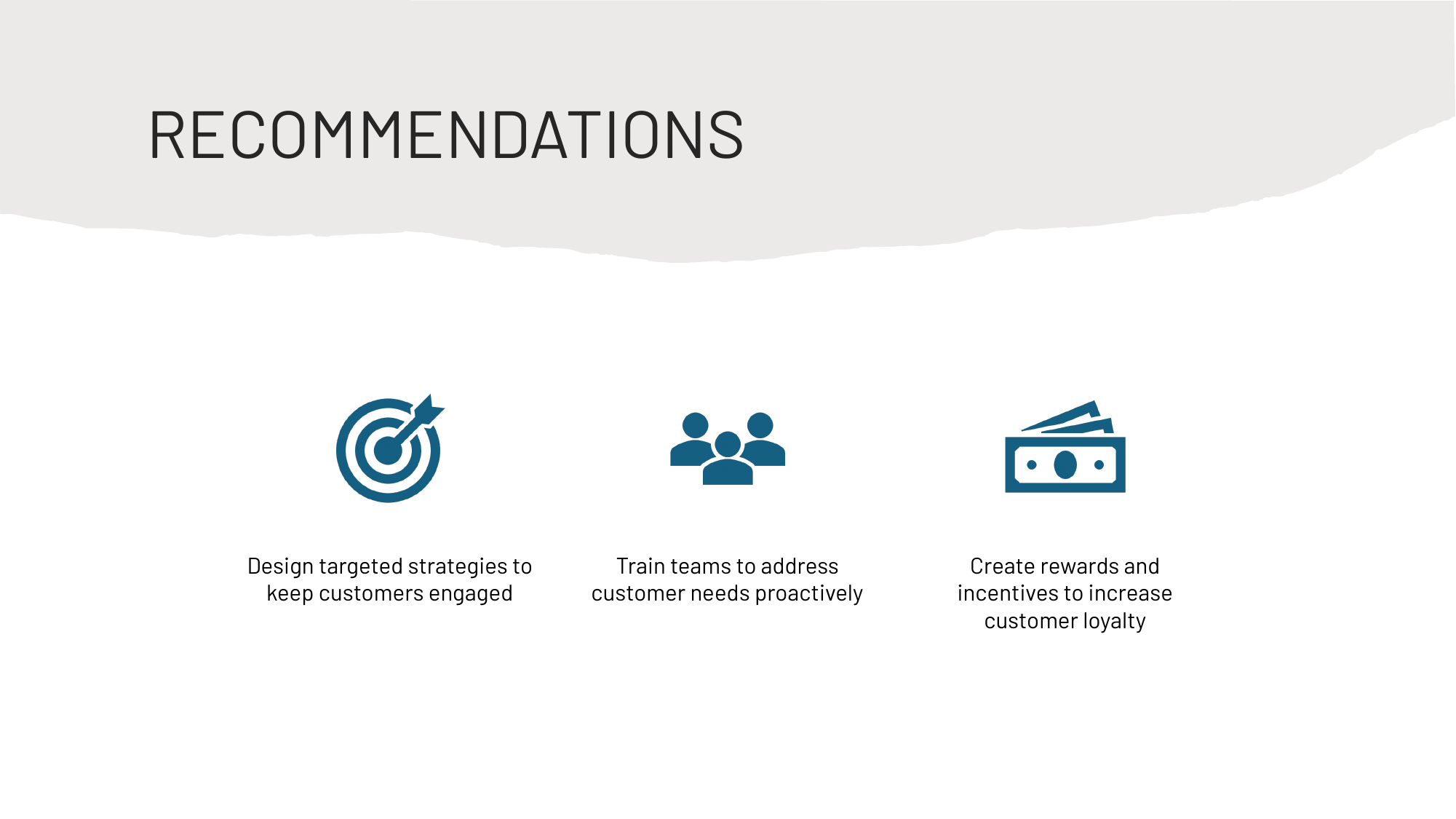

# RECOMMENDATIONS
Design targeted strategies to keep customers engaged
Train teams to address customer needs proactively
Create rewards and incentives to increase customer loyalty